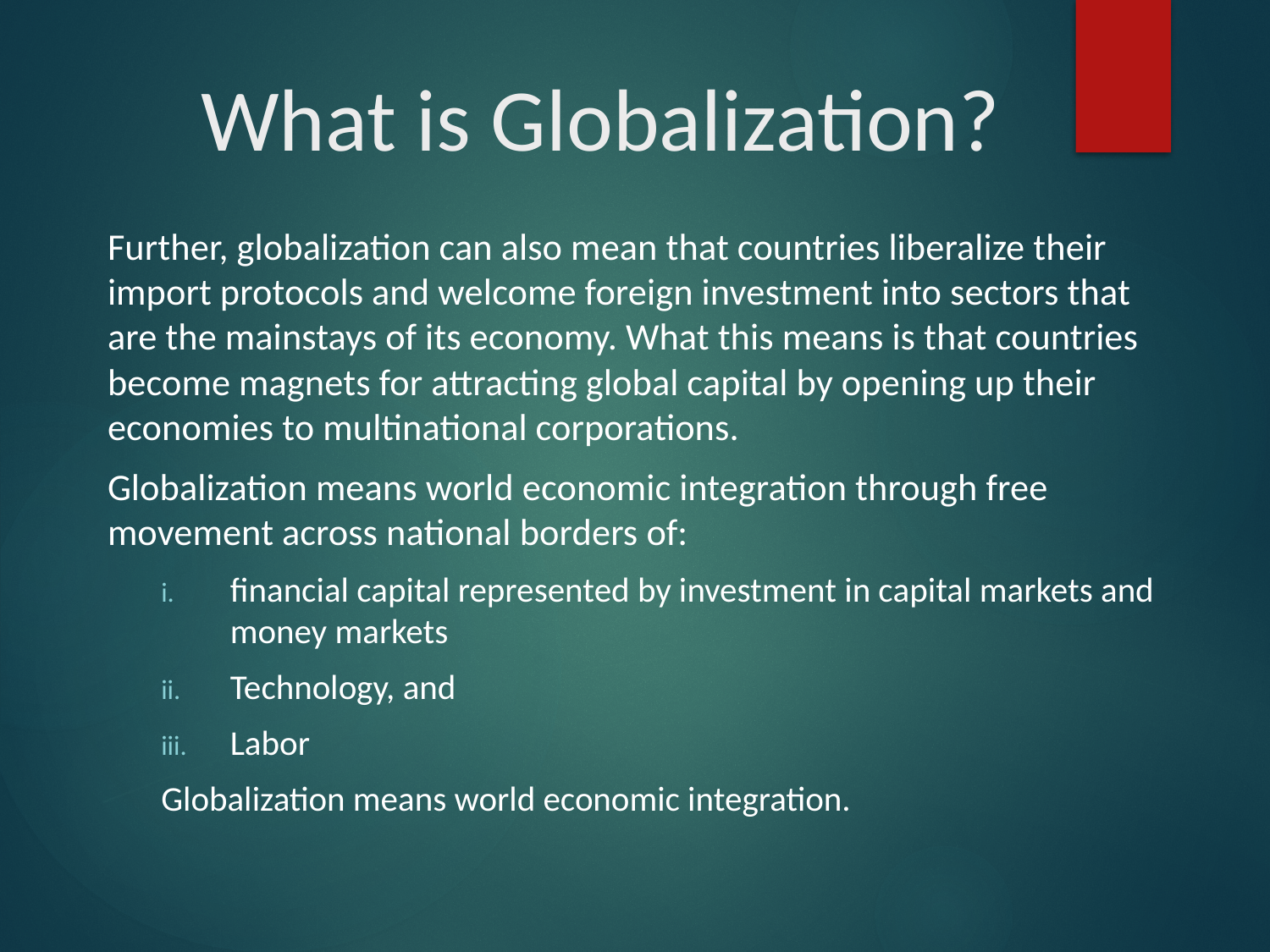

# What is Globalization?
Further, globalization can also mean that countries liberalize their import protocols and welcome foreign investment into sectors that are the mainstays of its economy. What this means is that countries become magnets for attracting global capital by opening up their economies to multinational corporations.
Globalization means world economic integration through free movement across national borders of:
financial capital represented by investment in capital markets and money markets
Technology, and
Labor
Globalization means world economic integration.